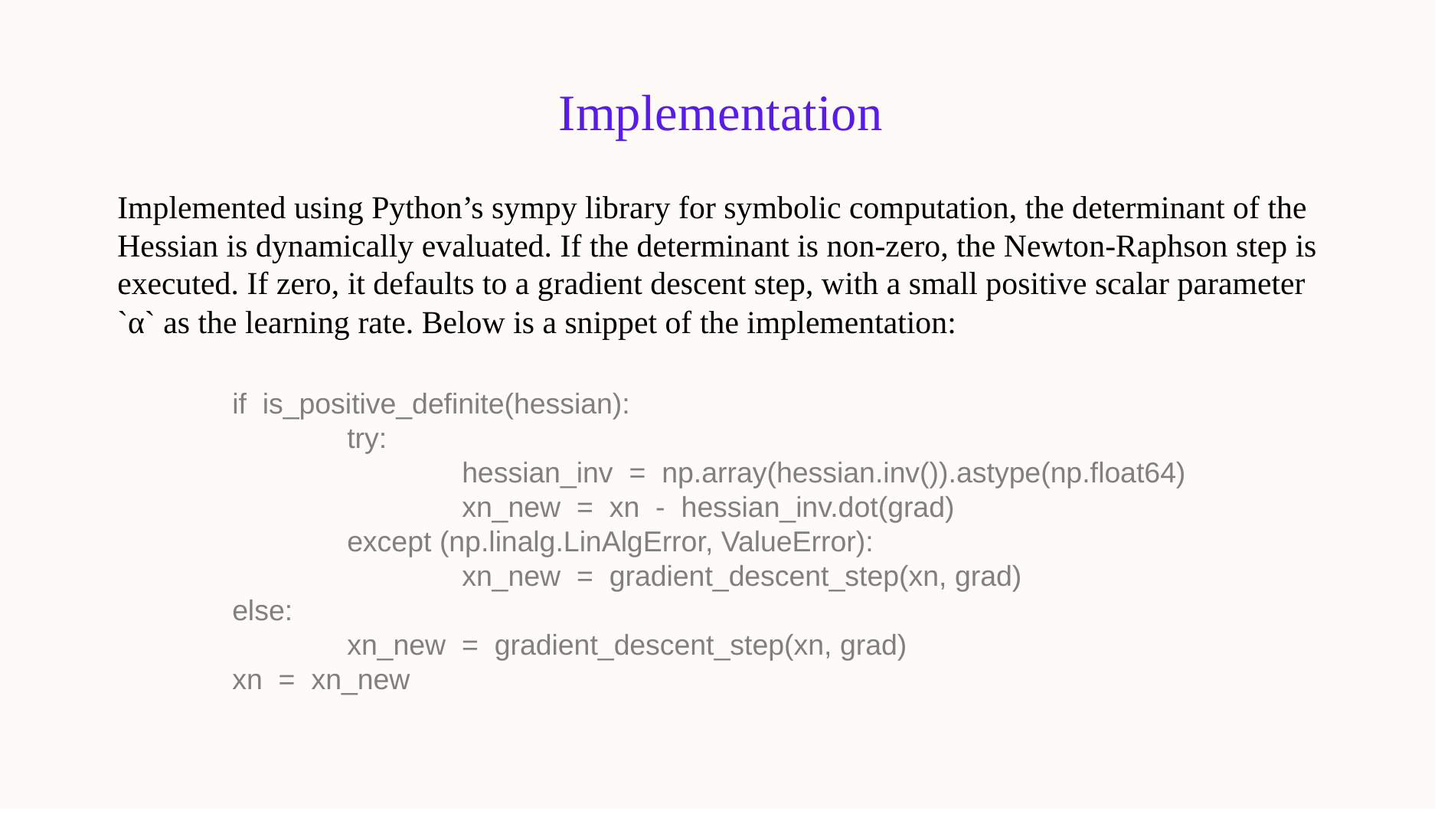

# Implementation
Implemented using Python’s sympy library for symbolic computation, the determinant of the Hessian is dynamically evaluated. If the determinant is non-zero, the Newton-Raphson step is executed. If zero, it defaults to a gradient descent step, with a small positive scalar parameter `α` as the learning rate. Below is a snippet of the implementation:

	if  is_positive_definite(hessian):
		try:
			hessian_inv  =  np.array(hessian.inv()).astype(np.float64)
			xn_new  =  xn  -  hessian_inv.dot(grad)
		except (np.linalg.LinAlgError, ValueError):
			xn_new  =  gradient_descent_step(xn, grad)
	else:
		xn_new  =  gradient_descent_step(xn, grad)
	xn  =  xn_new